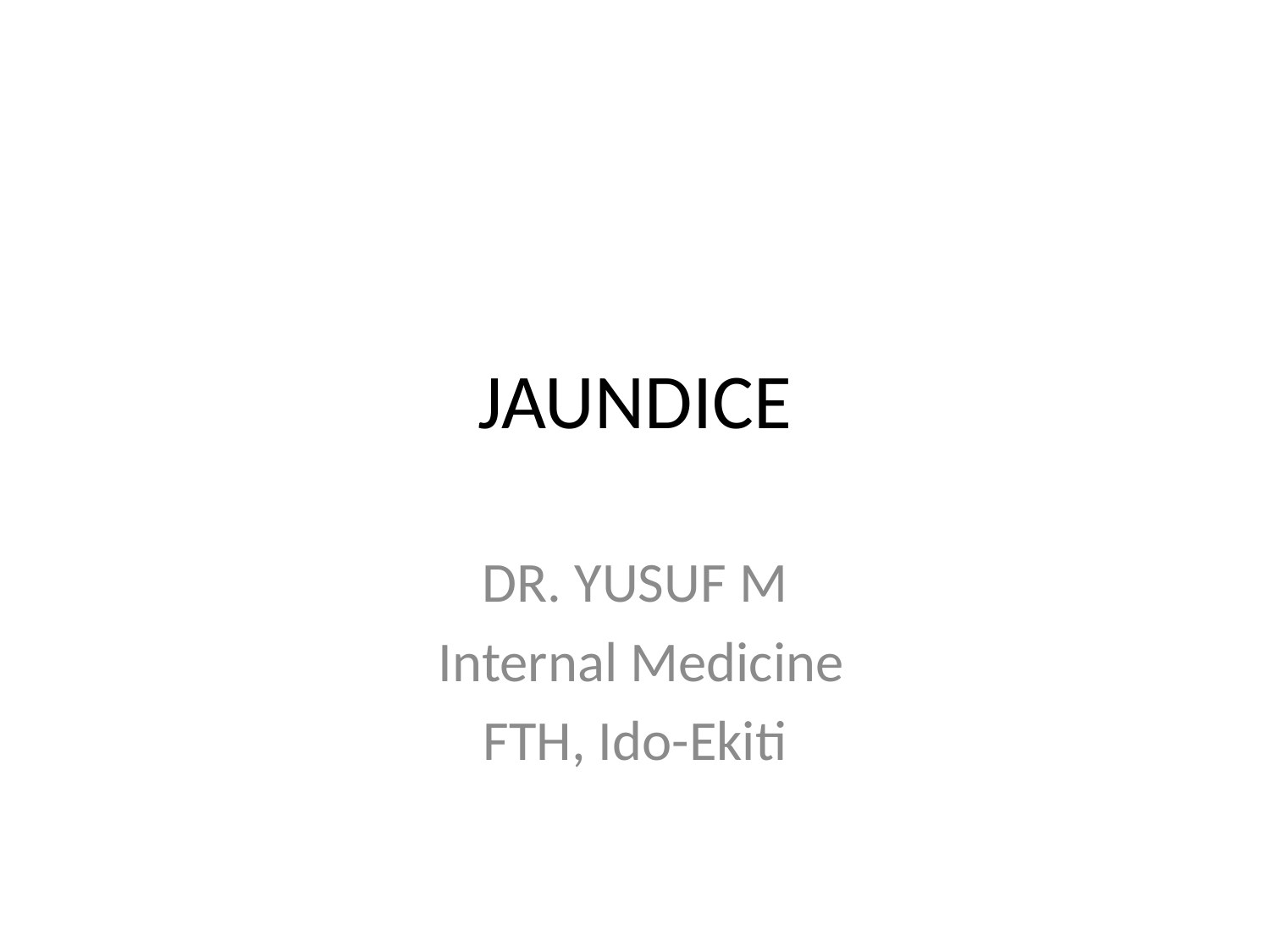

# JAUNDICE
DR. YUSUF M
 Internal Medicine
FTH, Ido-Ekiti